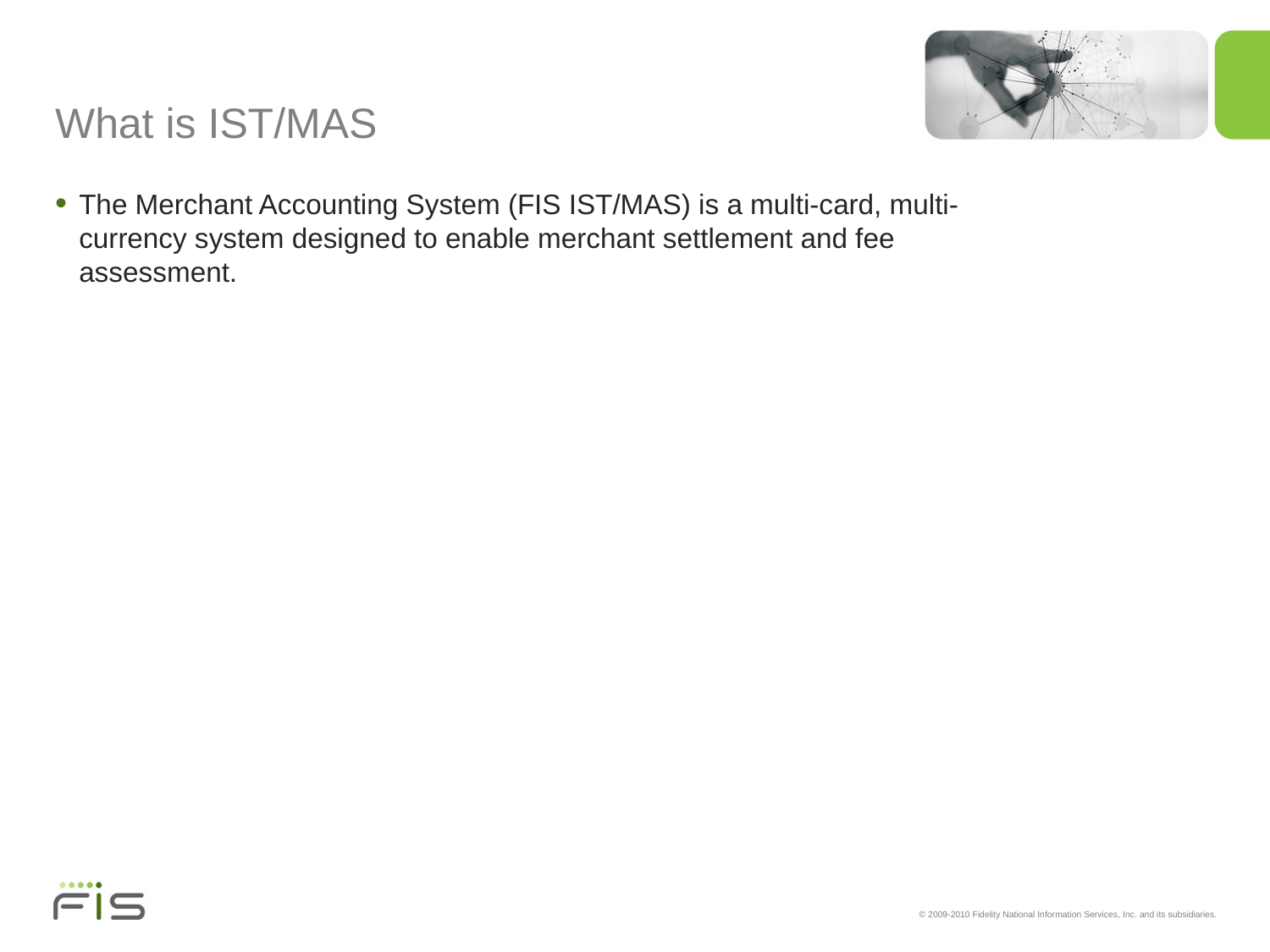

# What is IST/MAS
The Merchant Accounting System (FIS IST/MAS) is a multi-card, multi-currency system designed to enable merchant settlement and fee assessment.